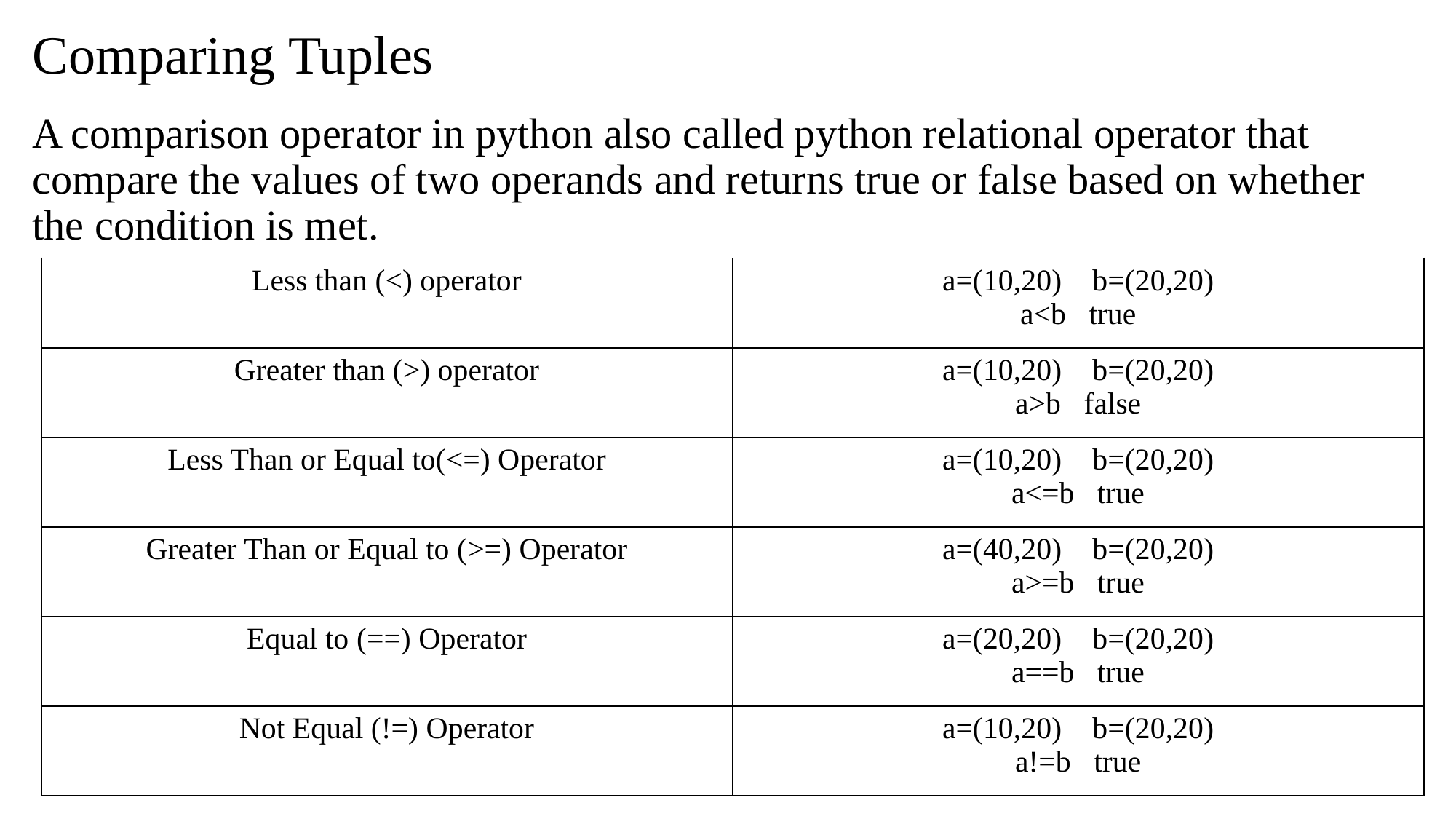

# Comparing Tuples
A comparison operator in python also called python relational operator that compare the values of two operands and returns true or false based on whether the condition is met.

| Less than (<) operator | a=(10,20) b=(20,20) a<b true |
| --- | --- |
| Greater than (>) operator | a=(10,20) b=(20,20) a>b false |
| Less Than or Equal to(<=) Operator | a=(10,20) b=(20,20) a<=b true |
| Greater Than or Equal to (>=) Operator | a=(40,20) b=(20,20) a>=b true |
| Equal to (==) Operator | a=(20,20) b=(20,20) a==b true |
| Not Equal (!=) Operator | a=(10,20) b=(20,20) a!=b true |